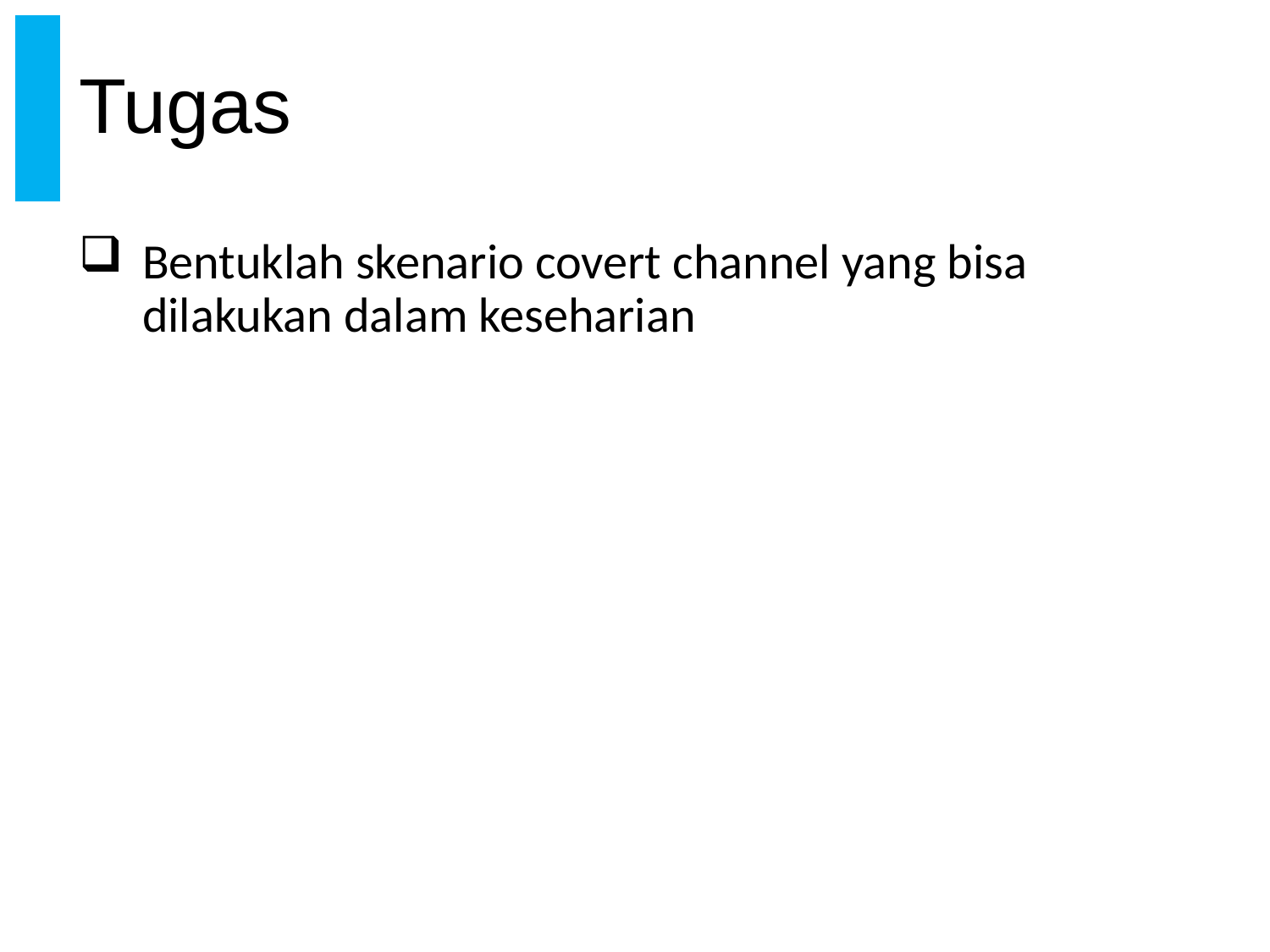

# Tugas
Bentuklah skenario covert channel yang bisa dilakukan dalam keseharian